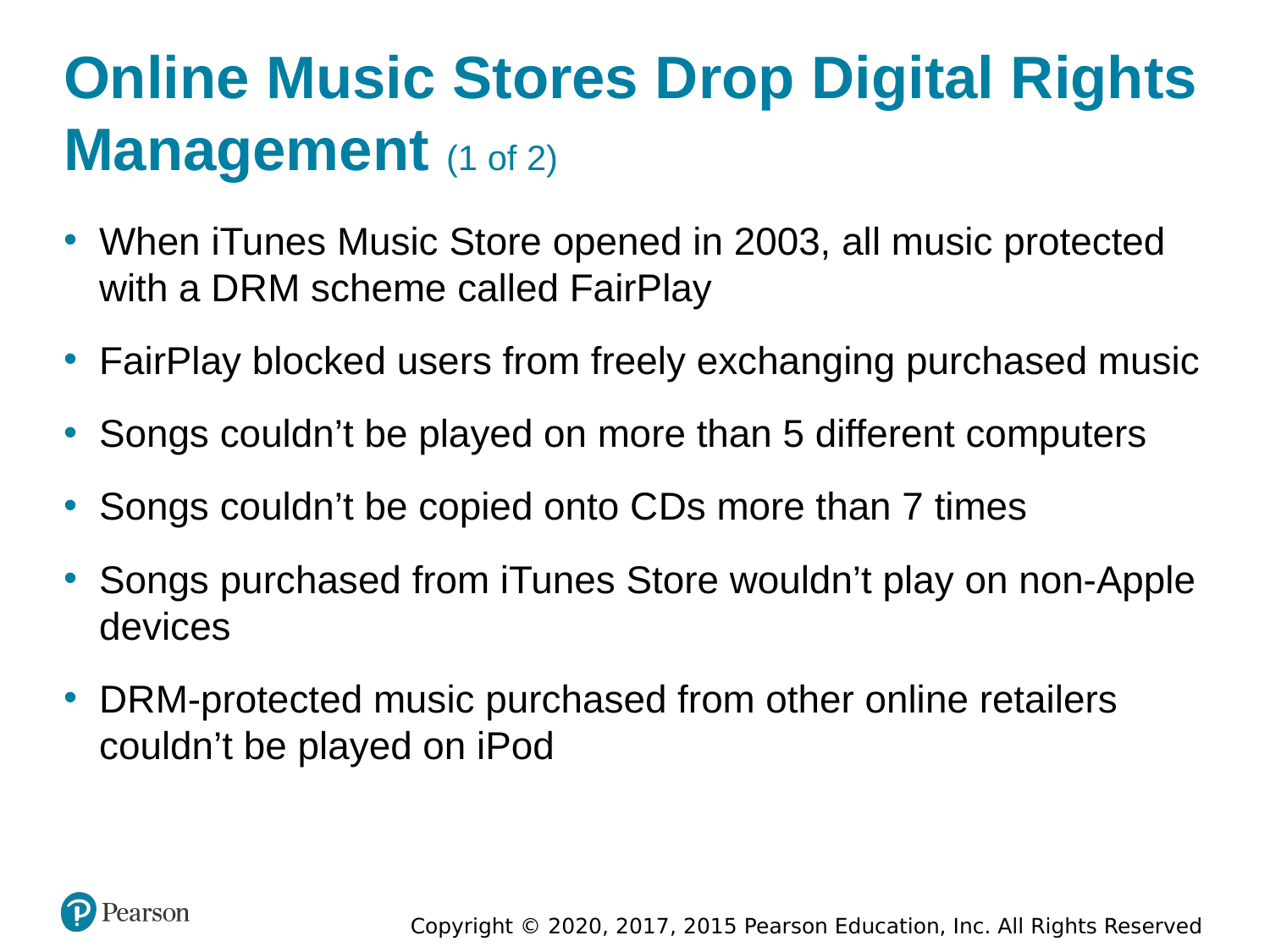

# Online Music Stores Drop Digital Rights Management (1 of 2)
When iTunes Music Store opened in 2003, all music protected with a D R M scheme called FairPlay
FairPlay blocked users from freely exchanging purchased music
Songs couldn’t be played on more than 5 different computers
Songs couldn’t be copied onto C Ds more than 7 times
Songs purchased from iTunes Store wouldn’t play on non-Apple devices
D R M-protected music purchased from other online retailers couldn’t be played on iPod